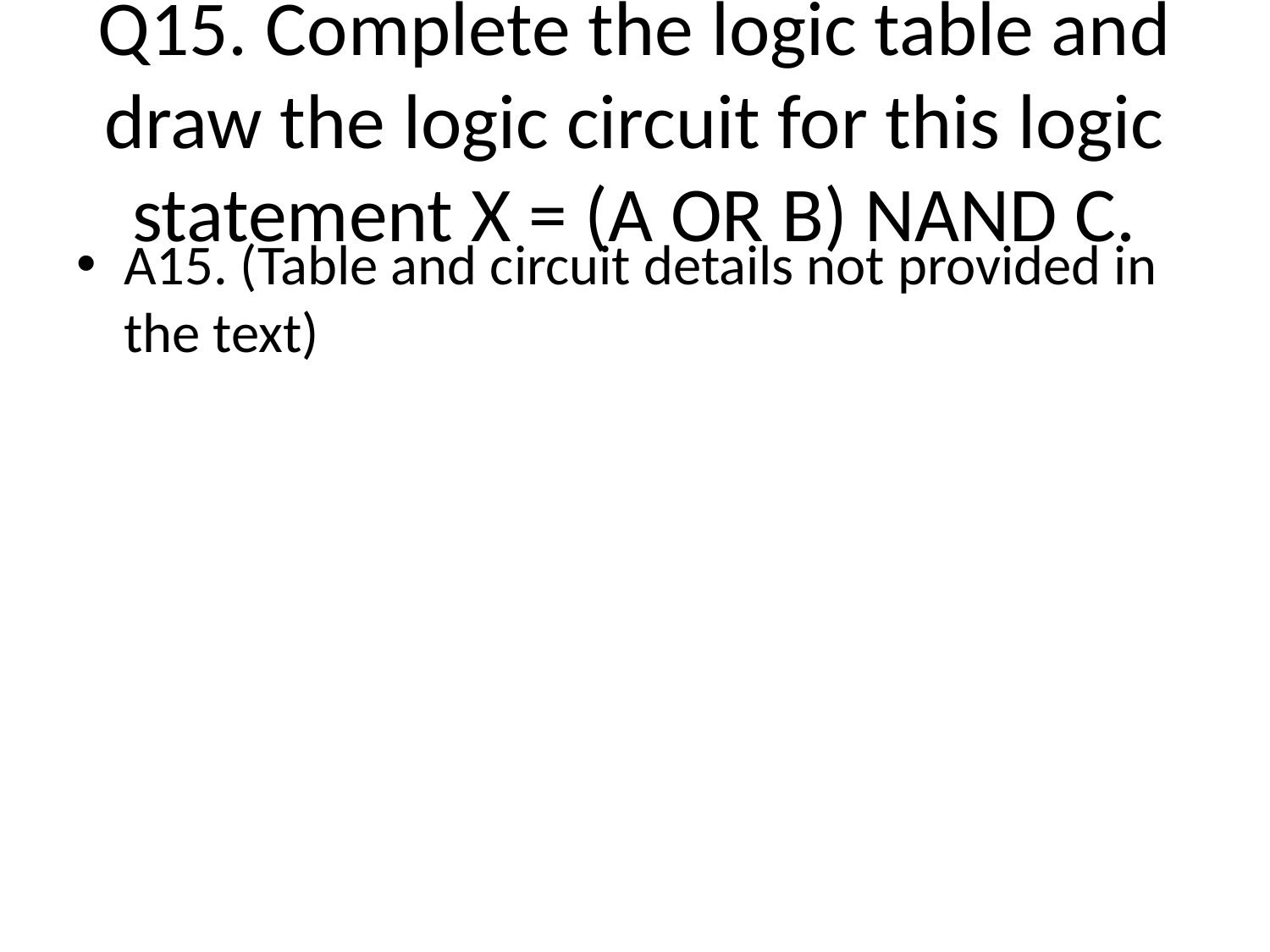

# Q15. Complete the logic table and draw the logic circuit for this logic statement X = (A OR B) NAND C.
A15. (Table and circuit details not provided in the text)